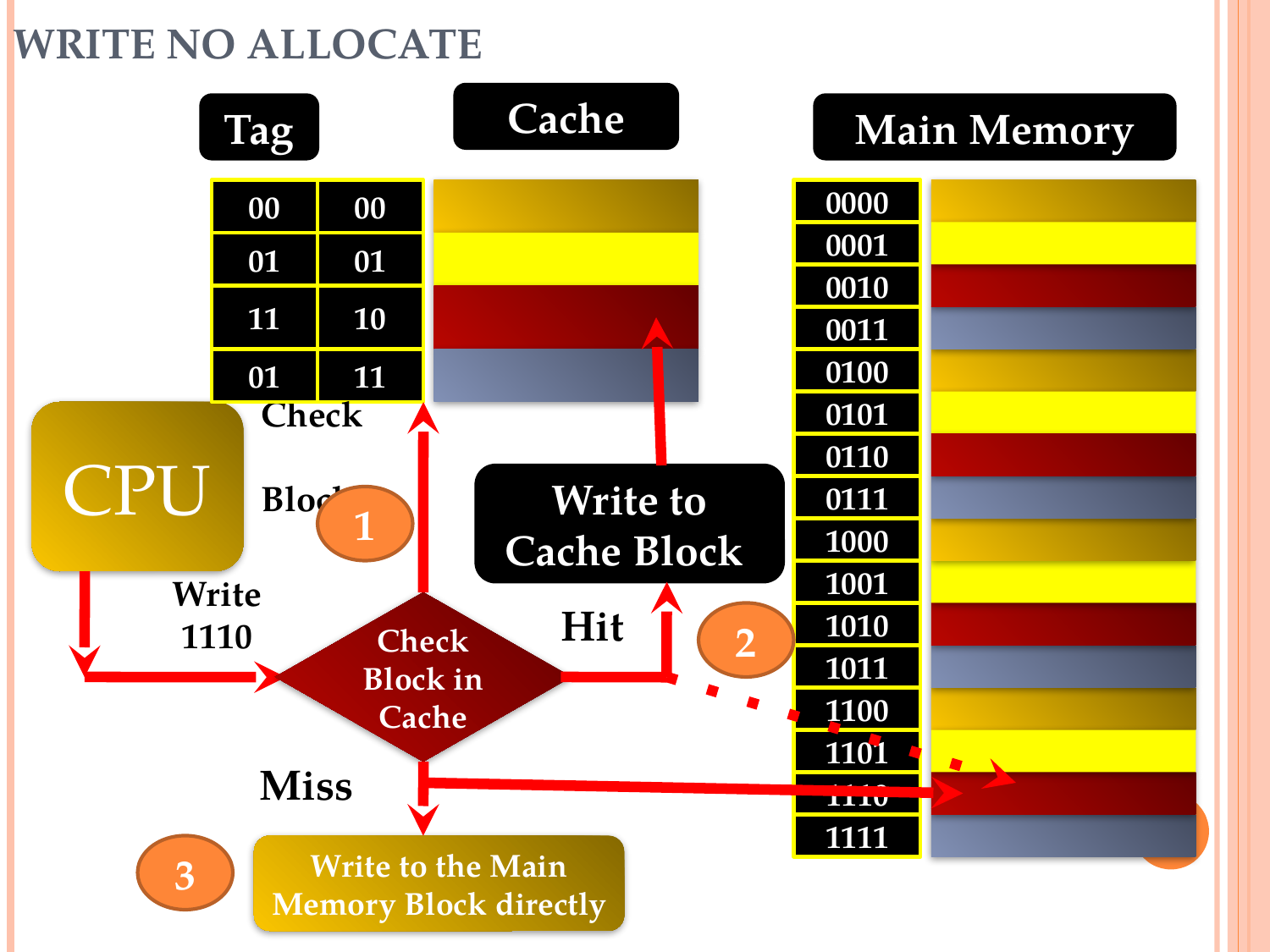

# WRITE NO ALLOCATE
Cache
Tag
Main Memory
00
01
11
01
00
01
10
11

0000
0001
0010
0011
0100
0101
0110
0111
1000
1001
1010
1011
1100
1101
1110
1111

CPU
Check
Block

Write to Cache Block

1

Write 1110
Check Block in Cache
Hit
2

Miss

3
Write to the Main Memory Block directly